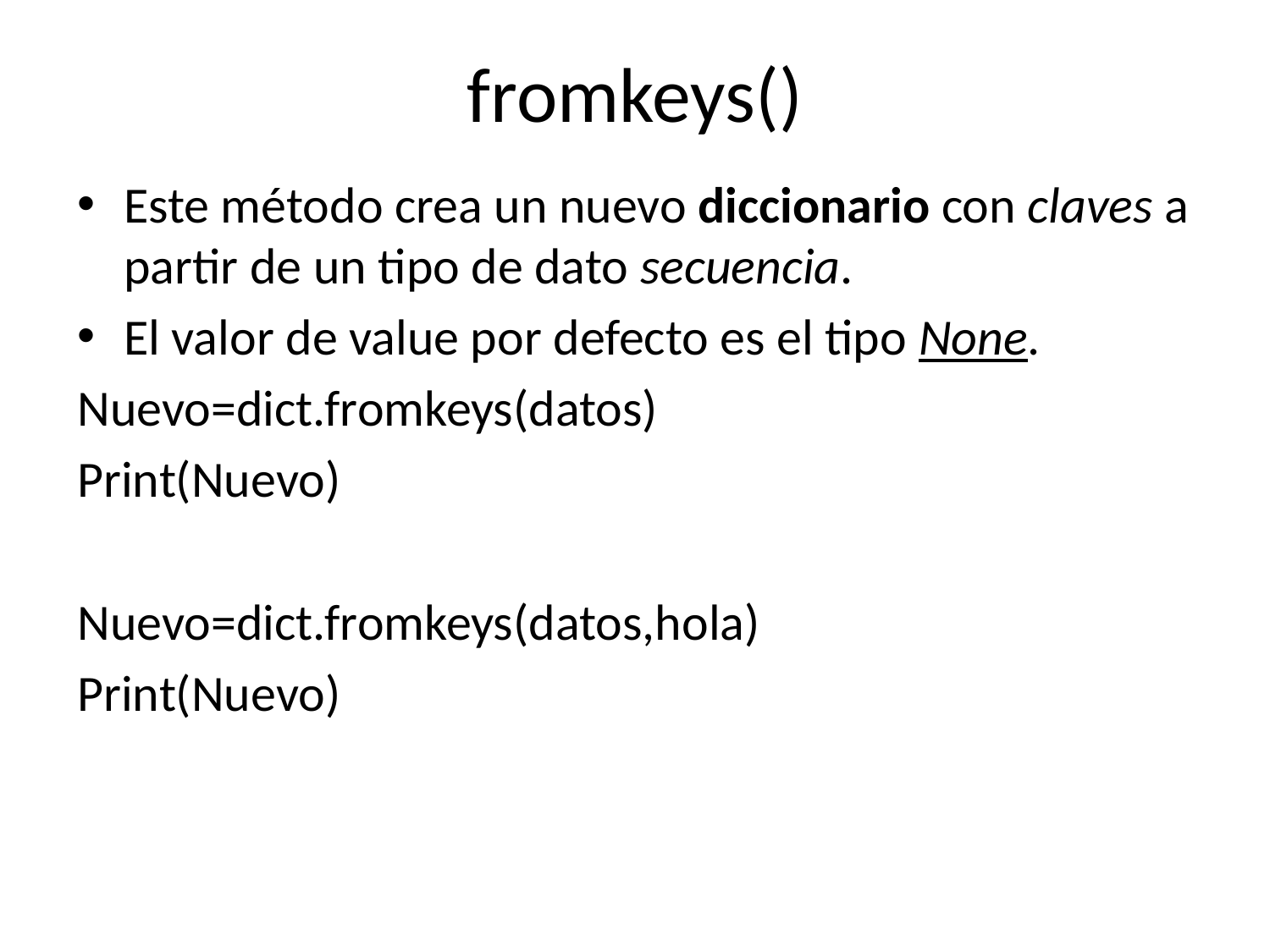

# fromkeys()
Este método crea un nuevo diccionario con claves a partir de un tipo de dato secuencia.
El valor de value por defecto es el tipo None.
Nuevo=dict.fromkeys(datos)
Print(Nuevo)

Nuevo=dict.fromkeys(datos,hola)
Print(Nuevo)